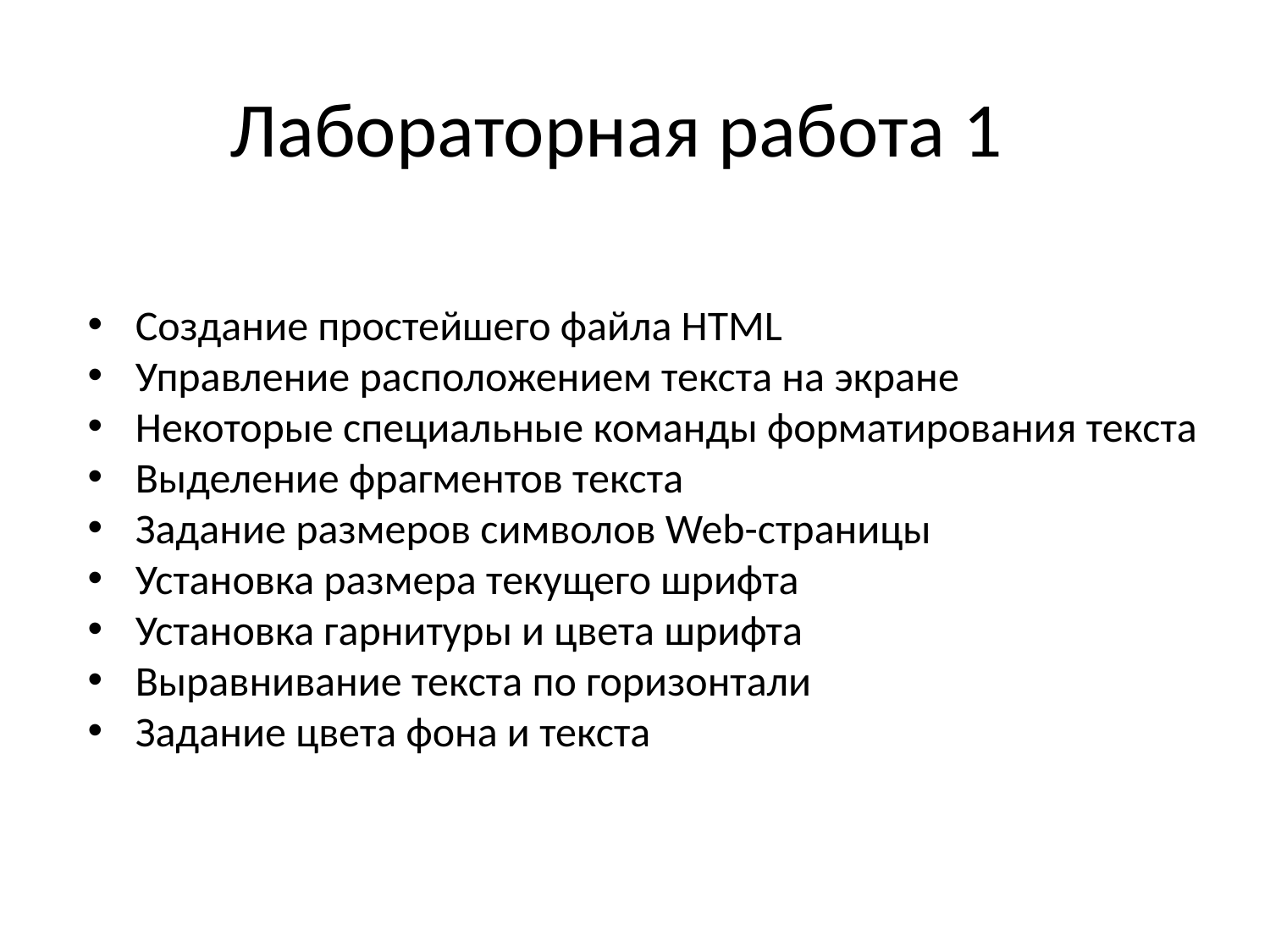

# Лабораторная работа 1
Создание простейшего файла HTML
Управление расположением текста на экране
Некоторые специальные команды форматирования текста
Выделение фрагментов текста
Задание размеров символов Web-страницы
Установка размера текущего шрифта
Установка гарнитуры и цвета шрифта
Выравнивание текста по горизонтали
Задание цвета фона и текста